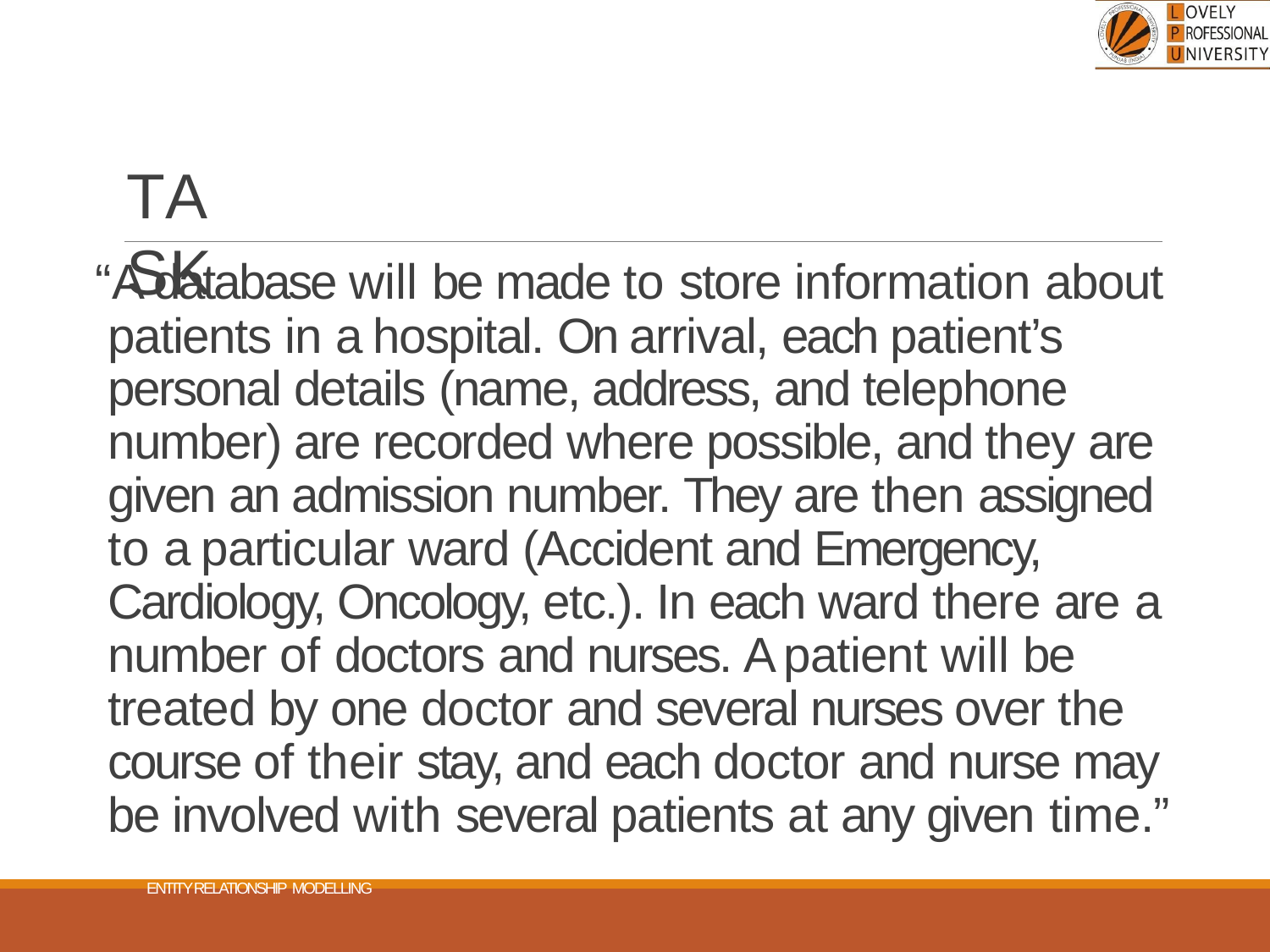

# TASK
“A database will be made to store information about  patients in a hospital. On arrival, each patient’s  personal details (name, address, and telephone  number) are recorded where possible, and they are  given an admission number. They are then assigned  to a particular ward (Accident and Emergency,  Cardiology, Oncology, etc.). In each ward there are a  number of doctors and nurses. A patient will be  treated by one doctor and several nurses over the  course of their stay, and each doctor and nurse may  be involved with several patients at any given time.”
ENTITY RELATIONSHIP MODELLING